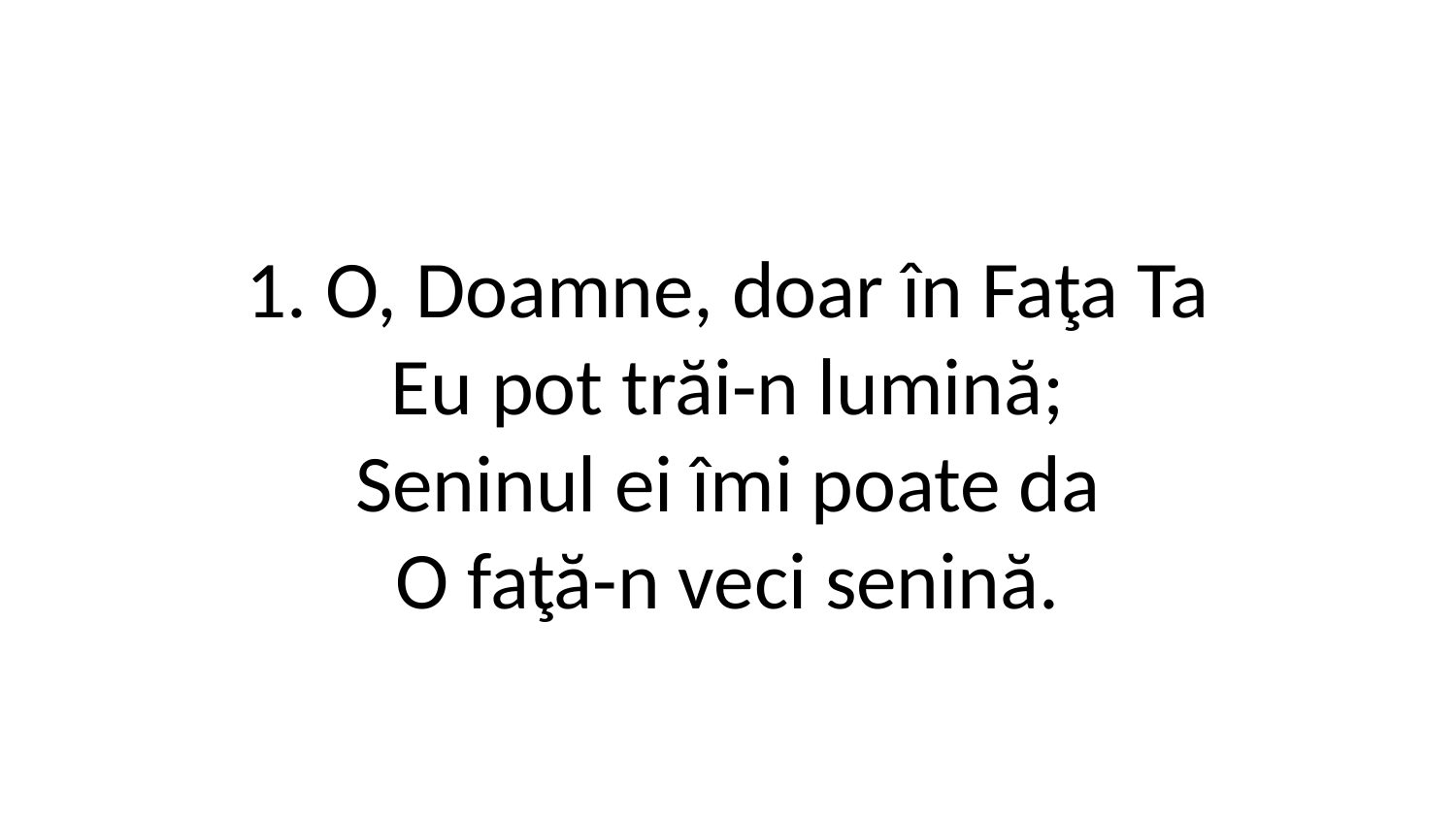

1. O, Doamne, doar în Faţa Ta
Eu pot trăi-n lumină;
Seninul ei îmi poate da
O faţă-n veci senină.